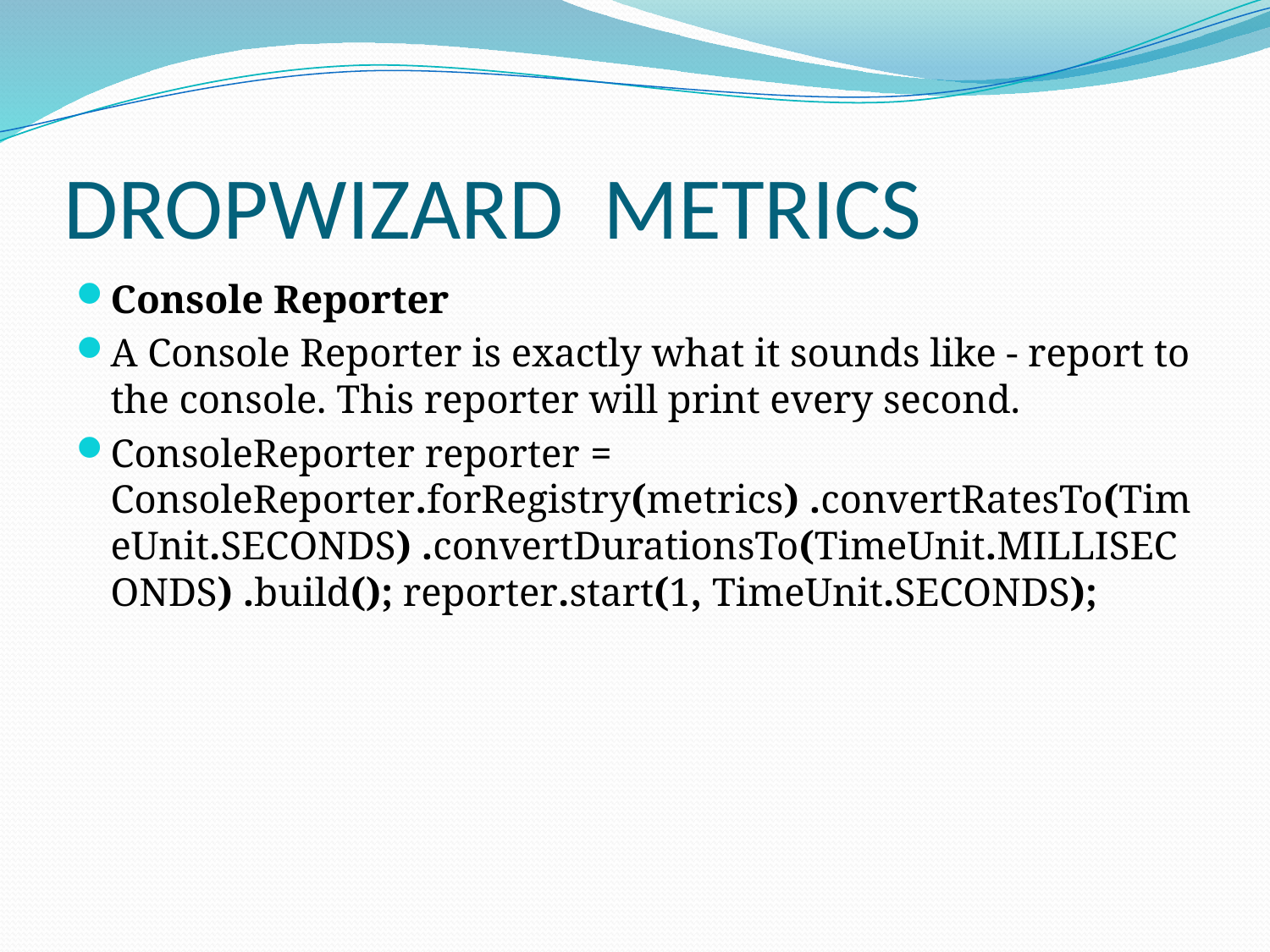

# DROPWIZARD  METRICS
Console Reporter
A Console Reporter is exactly what it sounds like - report to the console. This reporter will print every second.
ConsoleReporter reporter = ConsoleReporter.forRegistry(metrics) .convertRatesTo(TimeUnit.SECONDS) .convertDurationsTo(TimeUnit.MILLISECONDS) .build(); reporter.start(1, TimeUnit.SECONDS);